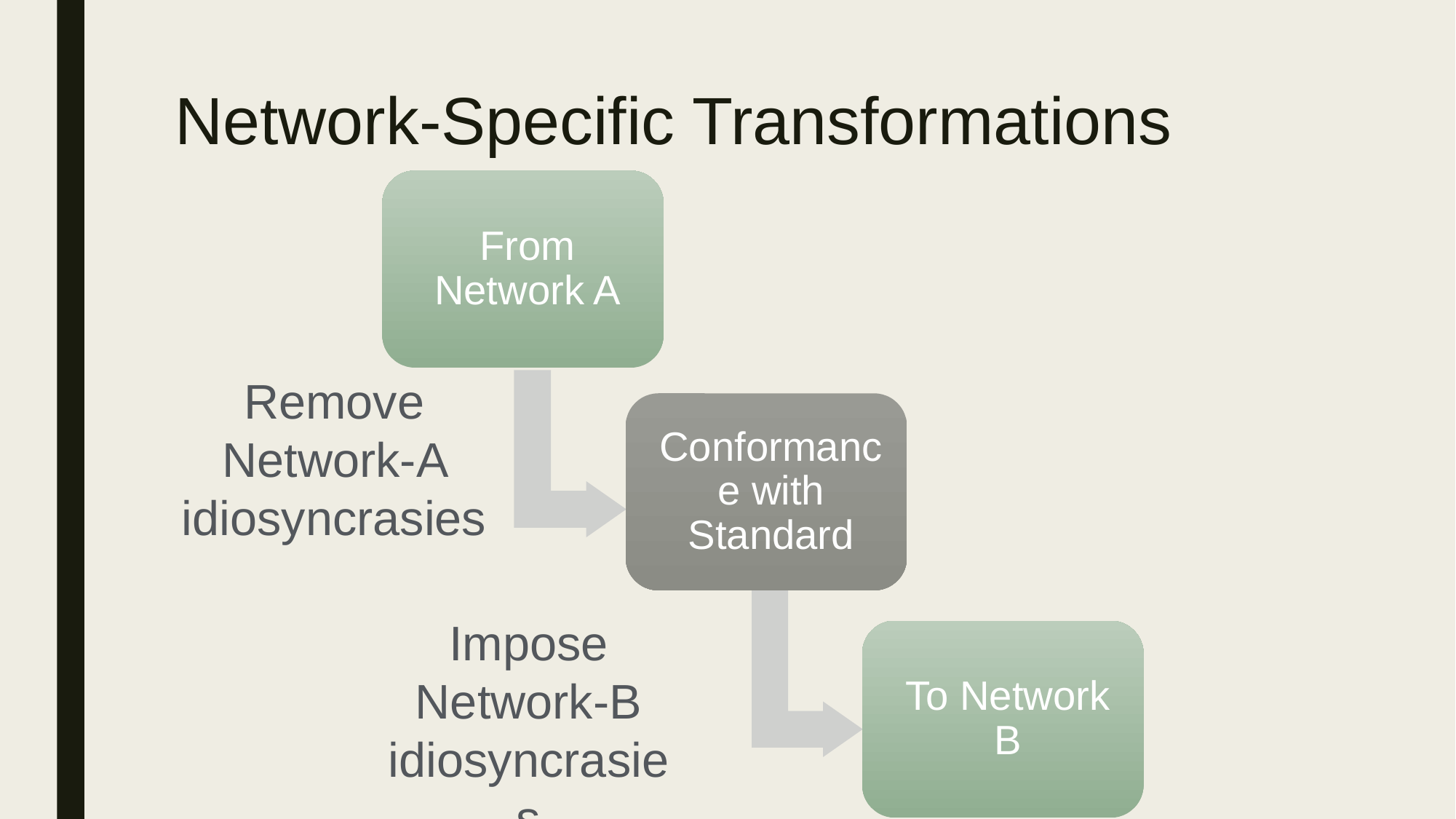

# Network-Specific Transformations

From Network A
Conformance with Standard
To Network B
Remove Network-A idiosyncrasies
Impose Network-B idiosyncrasies